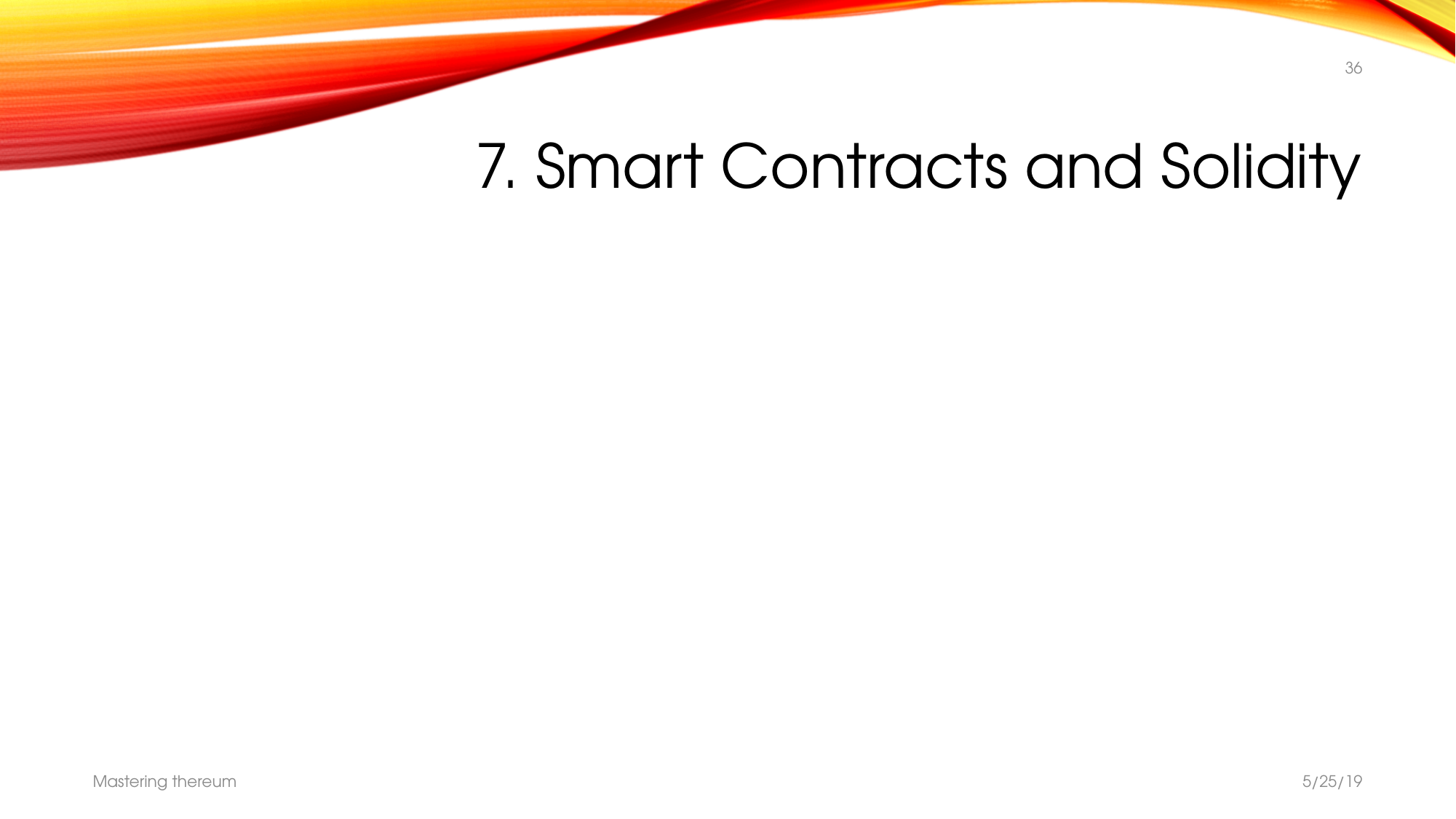

36
# 7. Smart Contracts and Solidity

Mastering thereum
5/25/19